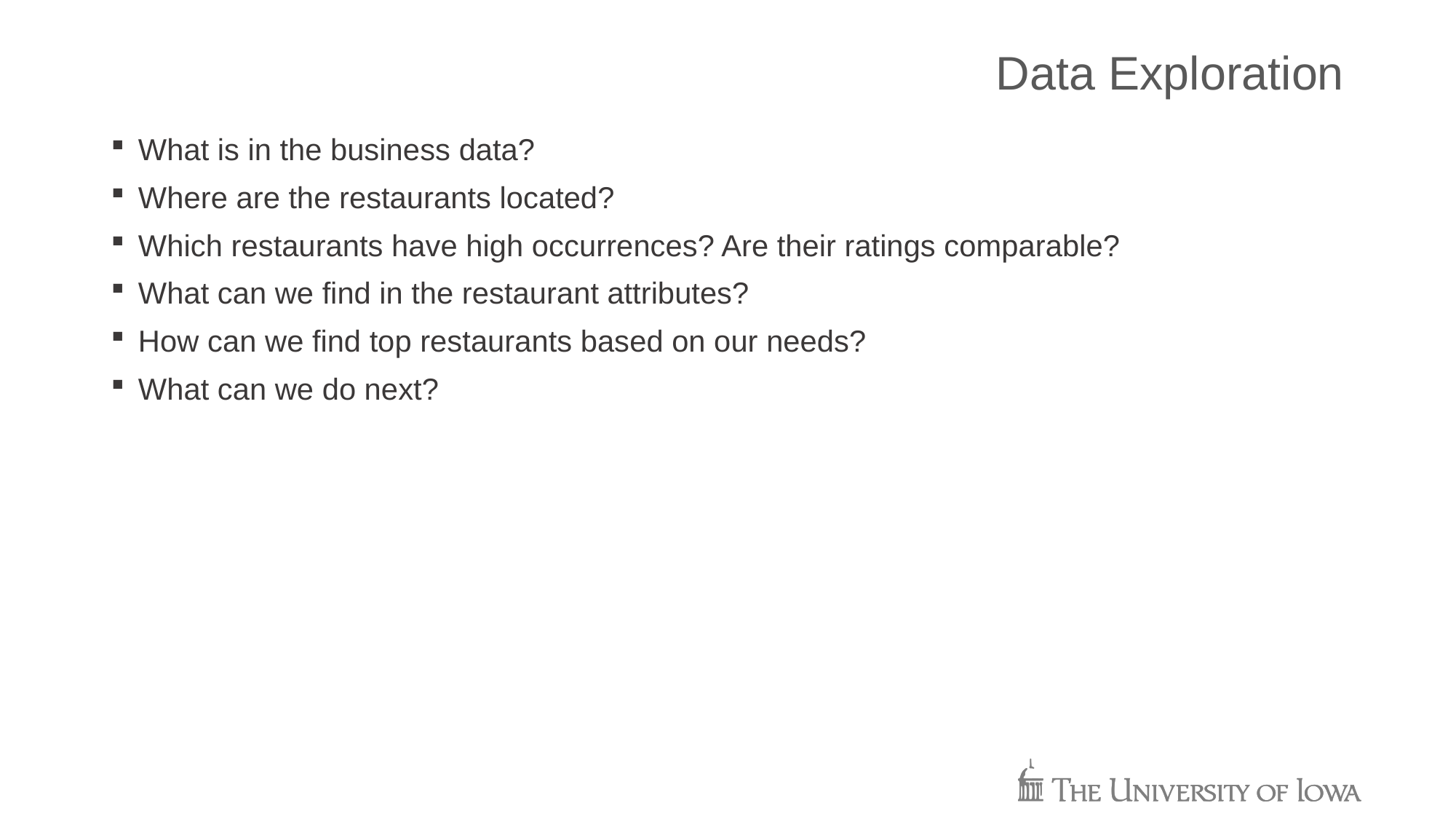

# Data Exploration
What is in the business data?
Where are the restaurants located?
Which restaurants have high occurrences? Are their ratings comparable?
What can we find in the restaurant attributes?
How can we find top restaurants based on our needs?
What can we do next?